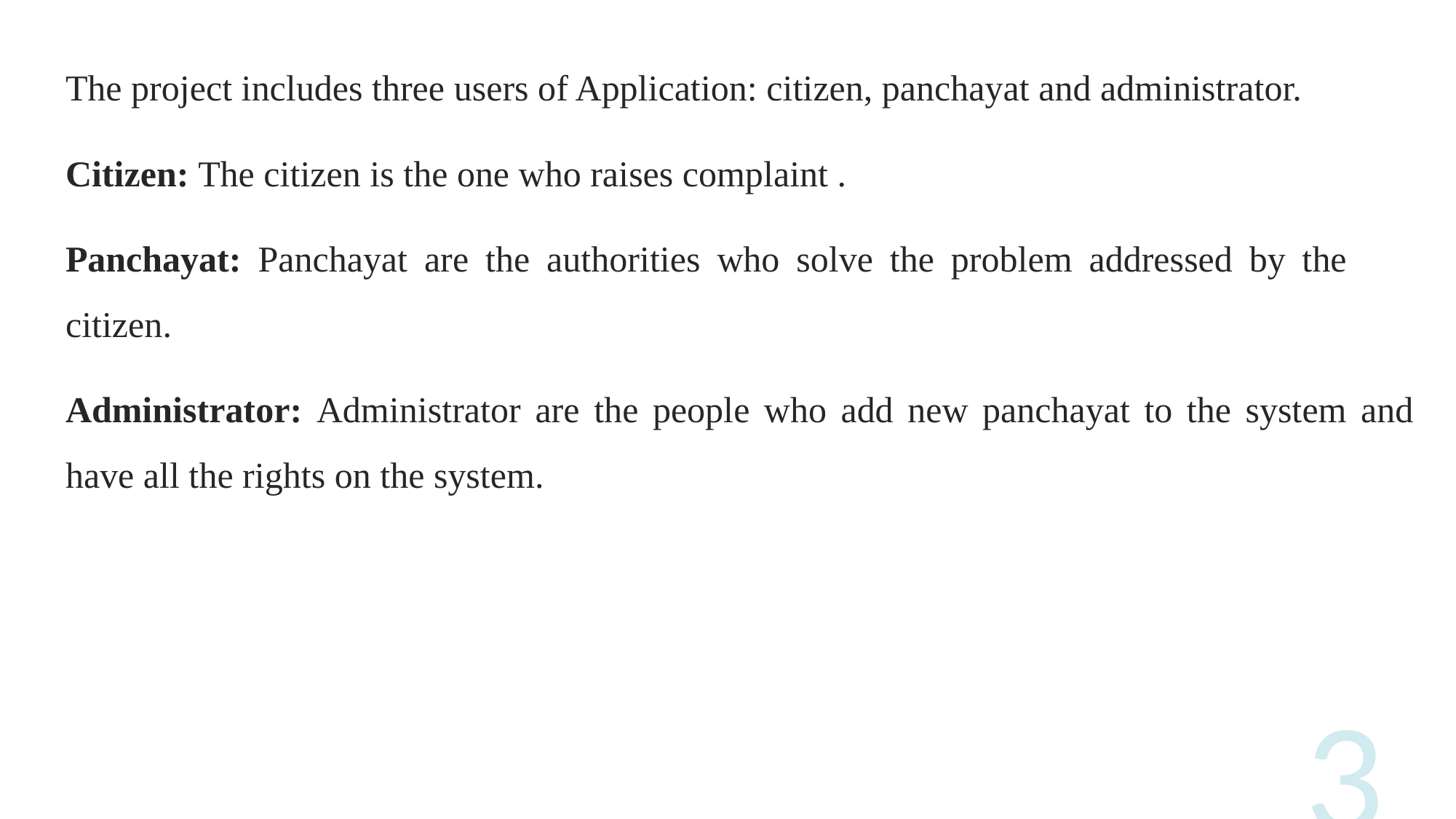

The project includes three users of Application: citizen, panchayat and administrator.
Citizen: The citizen is the one who raises complaint .
Panchayat: Panchayat are the authorities who solve the problem addressed by the     citizen.
Administrator: Administrator are the people who add new panchayat to the system and have all the rights on the system.

3